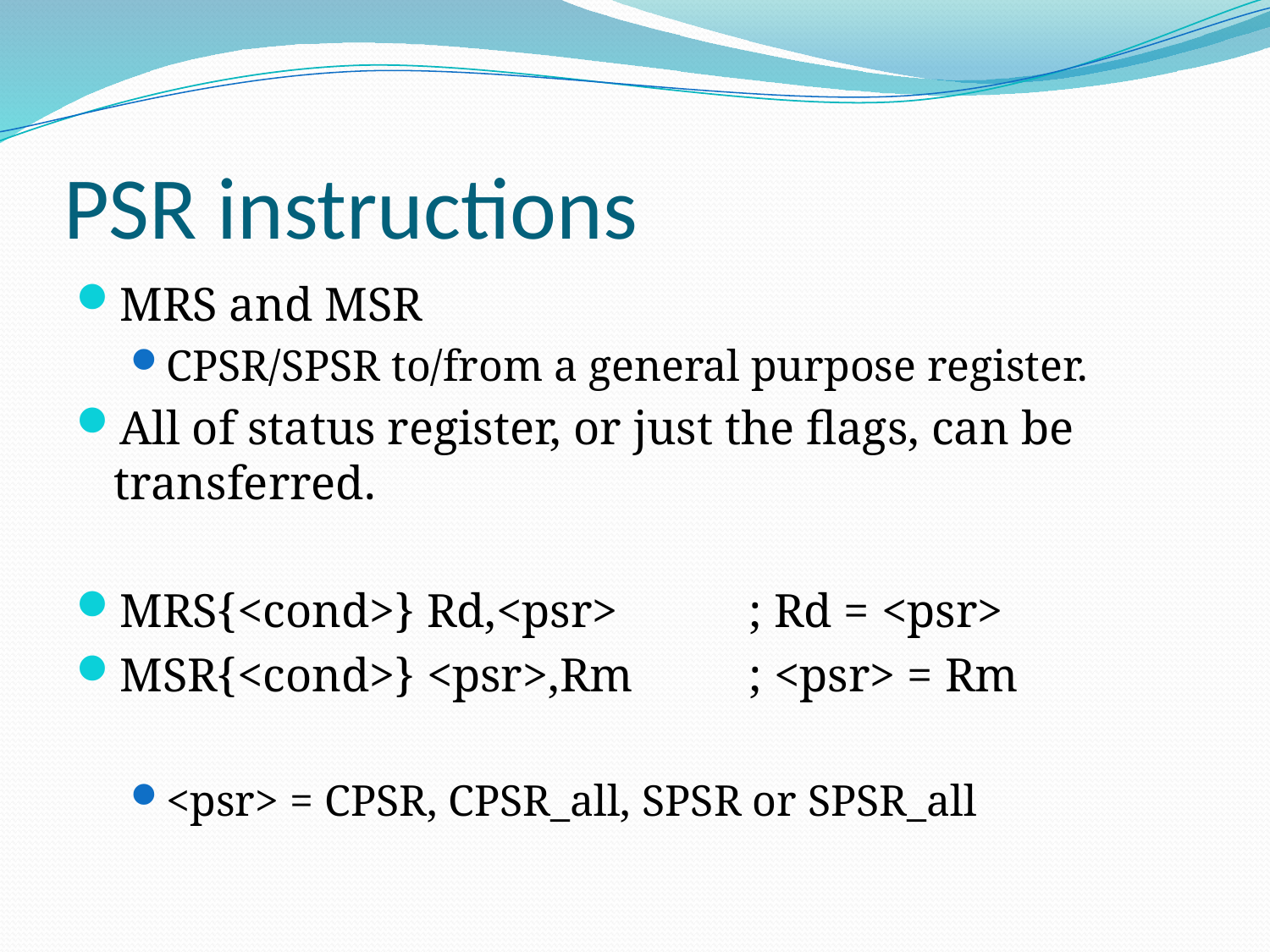

# PSR instructions
MRS and MSR
CPSR/SPSR to/from a general purpose register.
All of status register, or just the flags, can be transferred.

MRS{<cond>} Rd,<psr> 	; Rd = <psr>
MSR{<cond>} <psr>,Rm 	; <psr> = Rm

<psr> = CPSR, CPSR_all, SPSR or SPSR_all